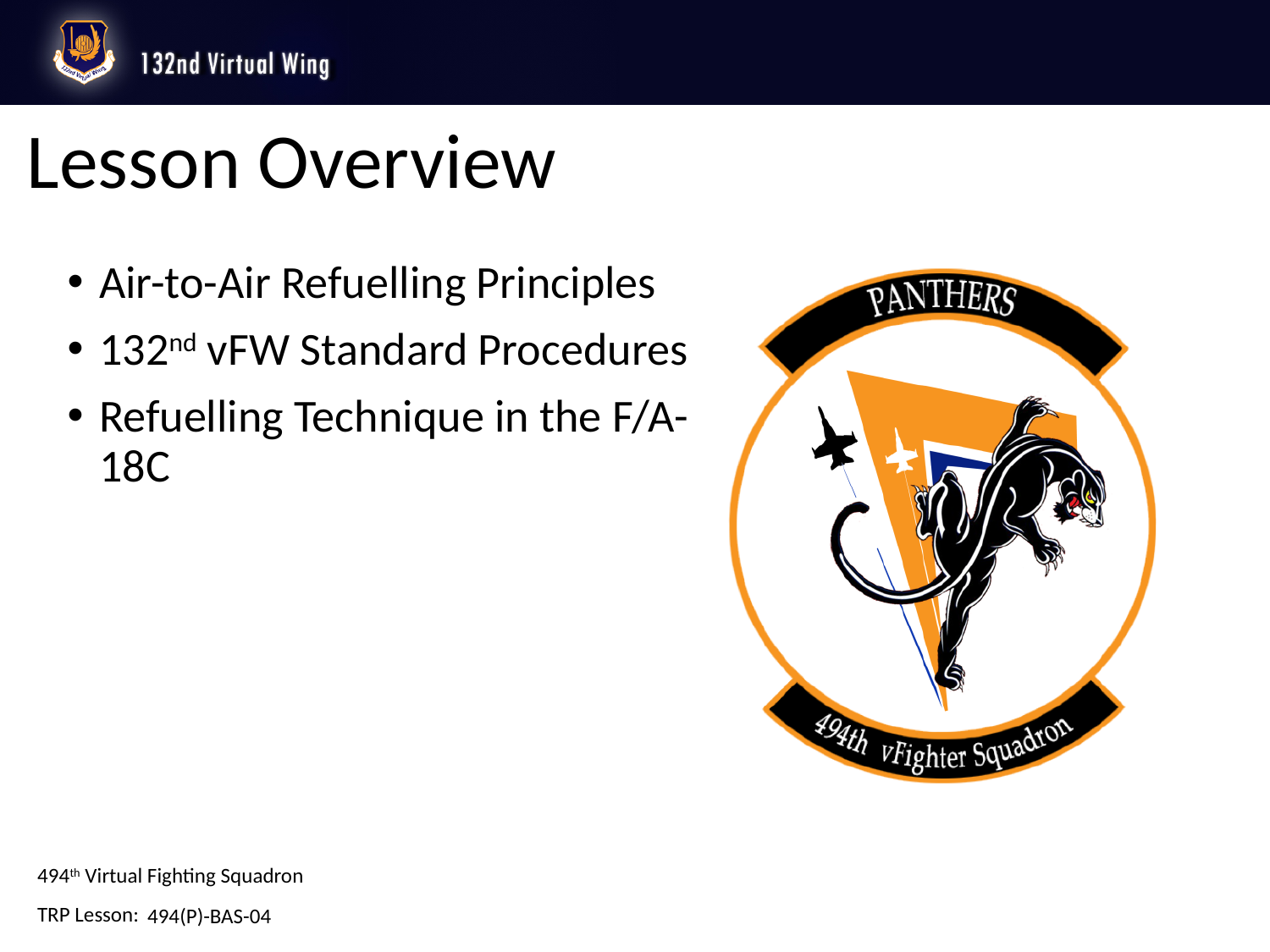

# Lesson Overview
Air-to-Air Refuelling Principles
132nd vFW Standard Procedures
Refuelling Technique in the F/A-18C
494(P)-BAS-04